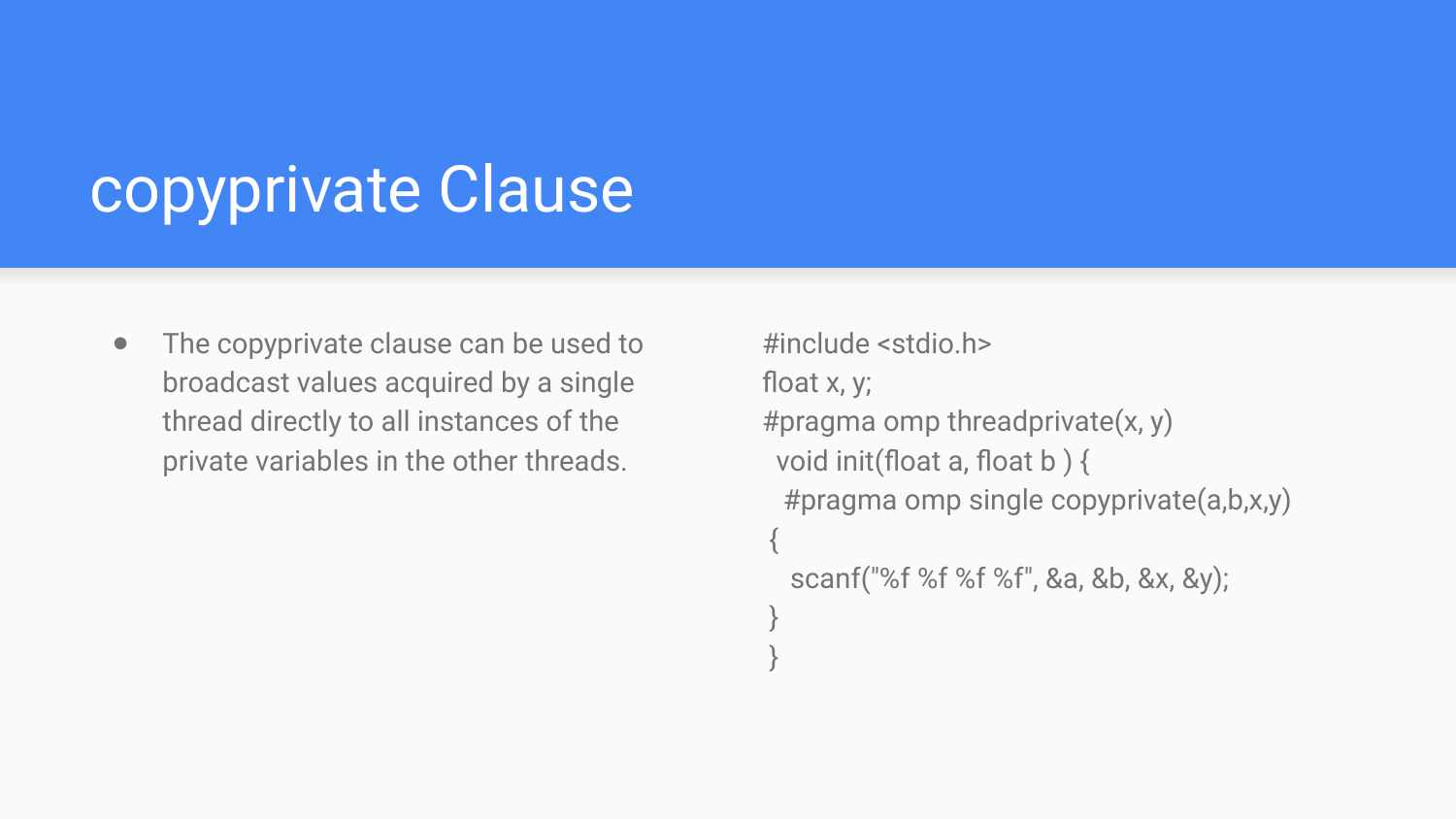

# copyprivate Clause
The copyprivate clause can be used to broadcast values acquired by a single thread directly to all instances of the private variables in the other threads.
#include <stdio.h>
float x, y;
#pragma omp threadprivate(x, y)
  void init(float a, float b ) {
   #pragma omp single copyprivate(a,b,x,y)
 {
    scanf("%f %f %f %f", &a, &b, &x, &y);
 }
 }